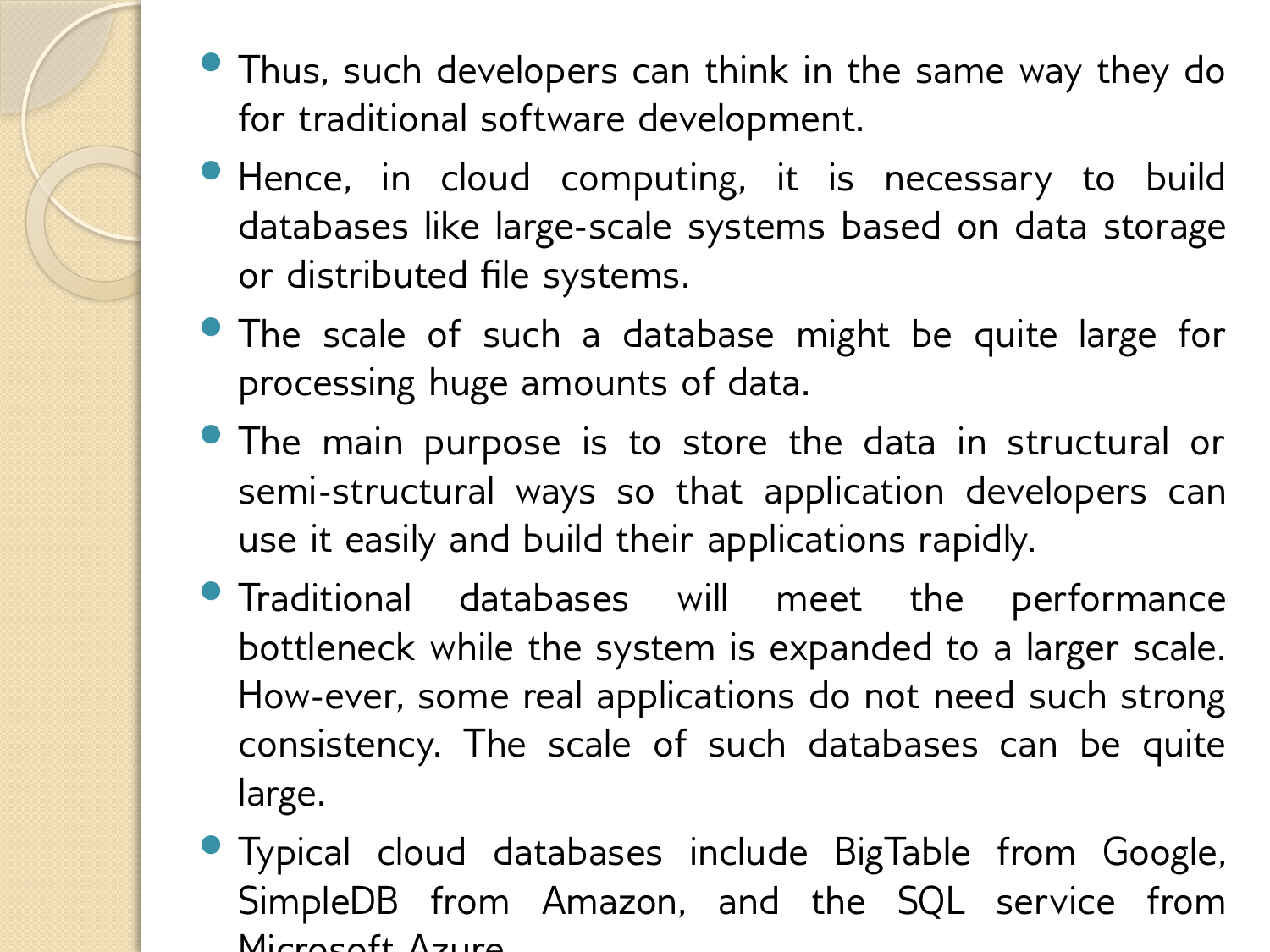

Thus, such developers can think in the same way they do for traditional software development.
Hence, in cloud computing, it is necessary to build databases like large-scale systems based on data storage or distributed file systems.
The scale of such a database might be quite large for processing huge amounts of data.
The main purpose is to store the data in structural or semi-structural ways so that application developers can use it easily and build their applications rapidly.
Traditional databases will meet the performance bottleneck while the system is expanded to a larger scale. How-ever, some real applications do not need such strong consistency. The scale of such databases can be quite large.
Typical cloud databases include BigTable from Google, SimpleDB from Amazon, and the SQL service from Microsoft Azure